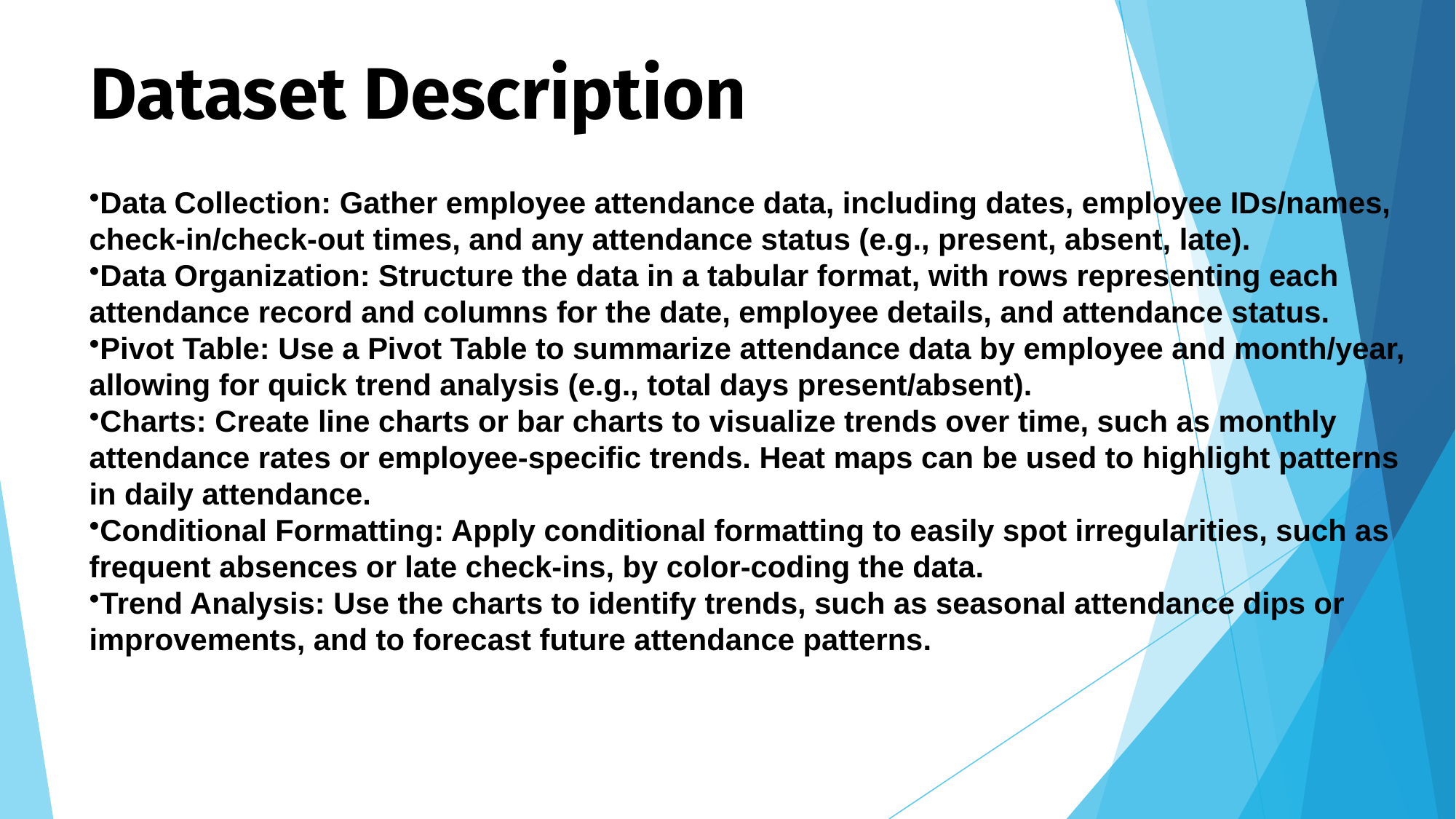

# Dataset Description
Data Collection: Gather employee attendance data, including dates, employee IDs/names, check-in/check-out times, and any attendance status (e.g., present, absent, late).
Data Organization: Structure the data in a tabular format, with rows representing each attendance record and columns for the date, employee details, and attendance status.
Pivot Table: Use a Pivot Table to summarize attendance data by employee and month/year, allowing for quick trend analysis (e.g., total days present/absent).
Charts: Create line charts or bar charts to visualize trends over time, such as monthly attendance rates or employee-specific trends. Heat maps can be used to highlight patterns in daily attendance.
Conditional Formatting: Apply conditional formatting to easily spot irregularities, such as frequent absences or late check-ins, by color-coding the data.
Trend Analysis: Use the charts to identify trends, such as seasonal attendance dips or improvements, and to forecast future attendance patterns.